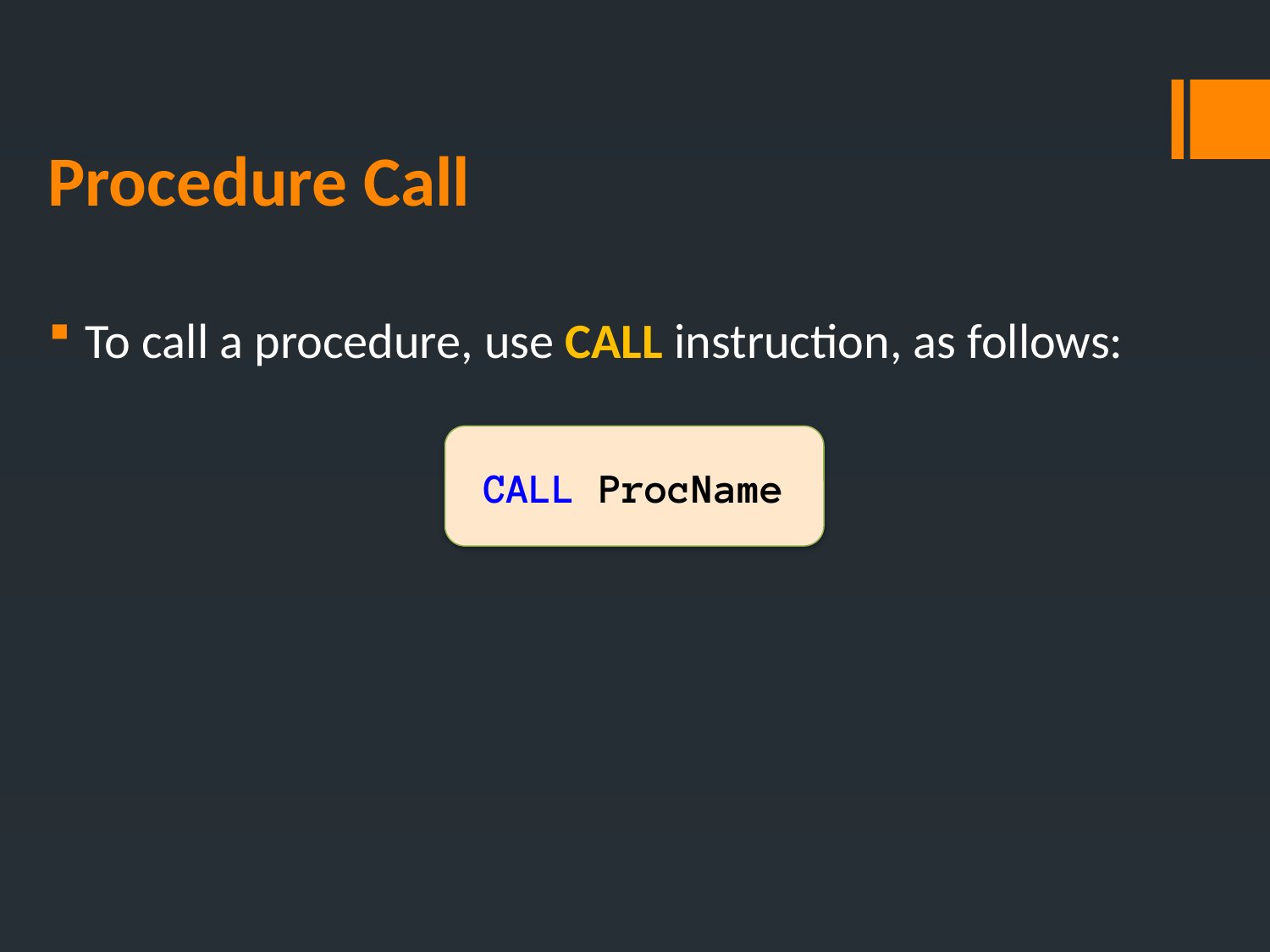

# Procedure Call
 To call a procedure, use CALL instruction, as follows:
CALL ProcName